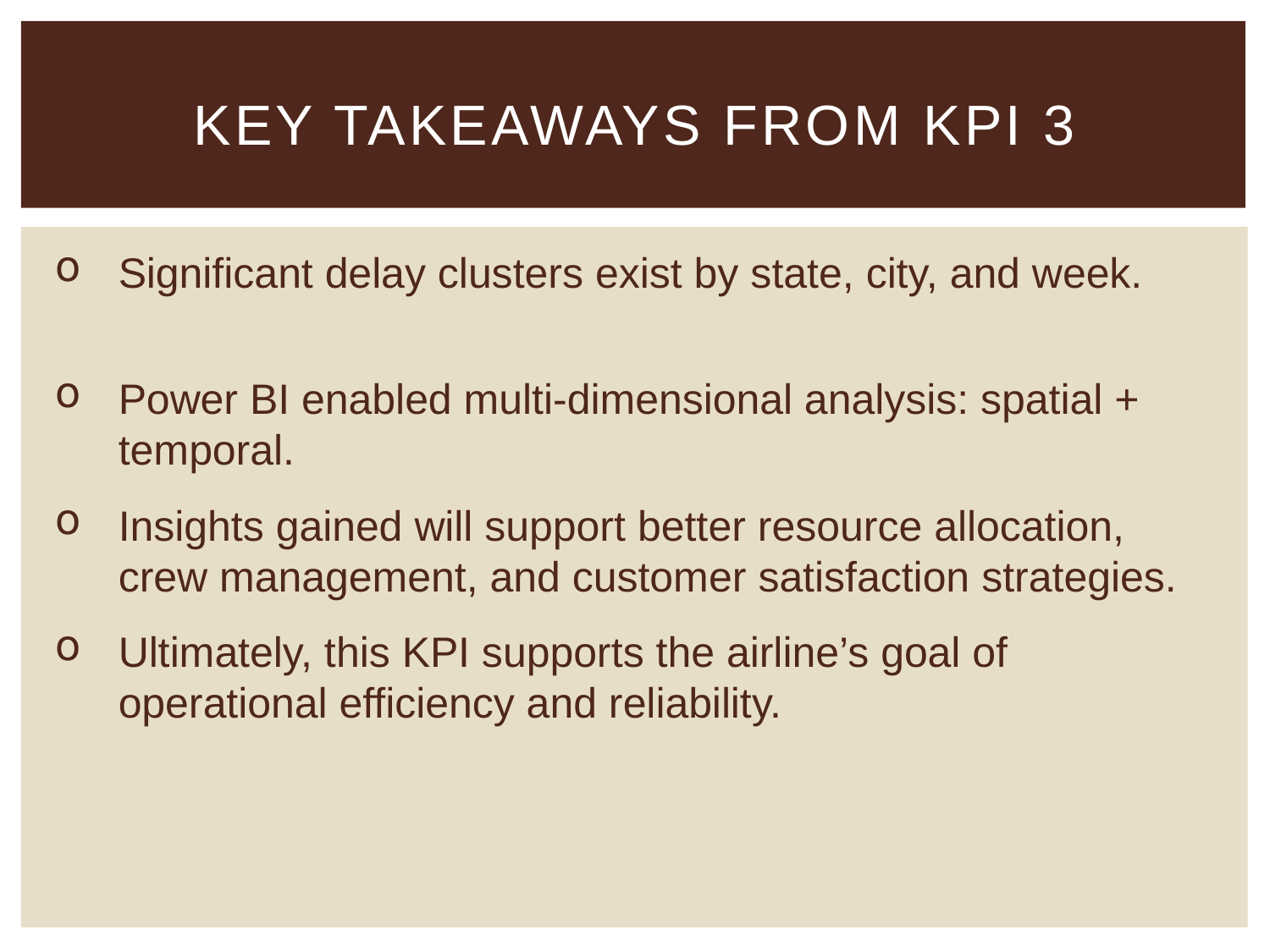

# KEY TAKEAWAYS FROM KPI 3
Significant delay clusters exist by state, city, and week.
Power BI enabled multi-dimensional analysis: spatial + temporal.
Insights gained will support better resource allocation, crew management, and customer satisfaction strategies.
Ultimately, this KPI supports the airline’s goal of operational efficiency and reliability.